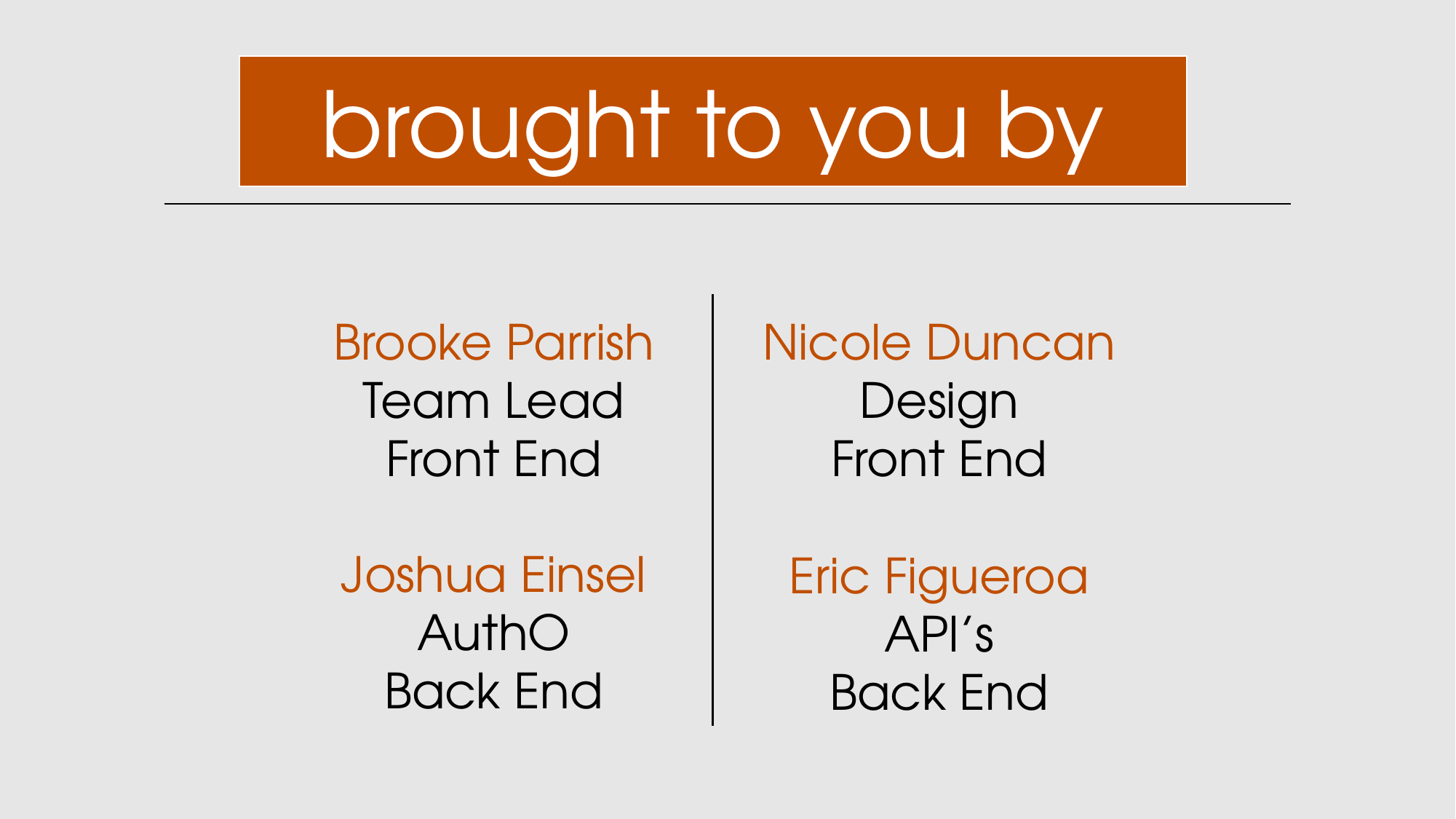

brought to you by
Brooke Parrish
Team Lead
Front End
Nicole Duncan
Design
Front End
Joshua Einsel
AuthO
Back End
Eric Figueroa
API’s
Back End